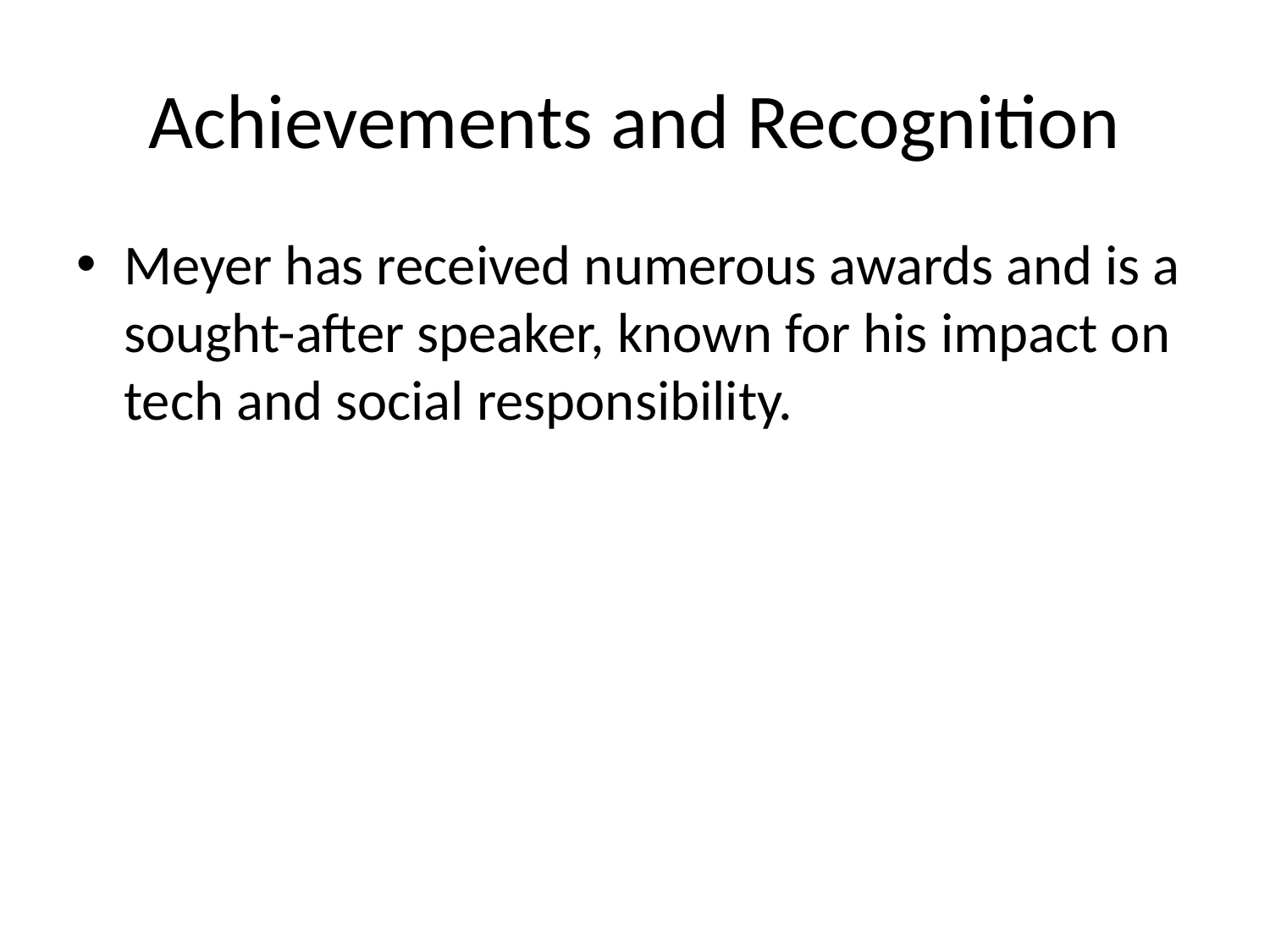

# Achievements and Recognition
Meyer has received numerous awards and is a sought-after speaker, known for his impact on tech and social responsibility.